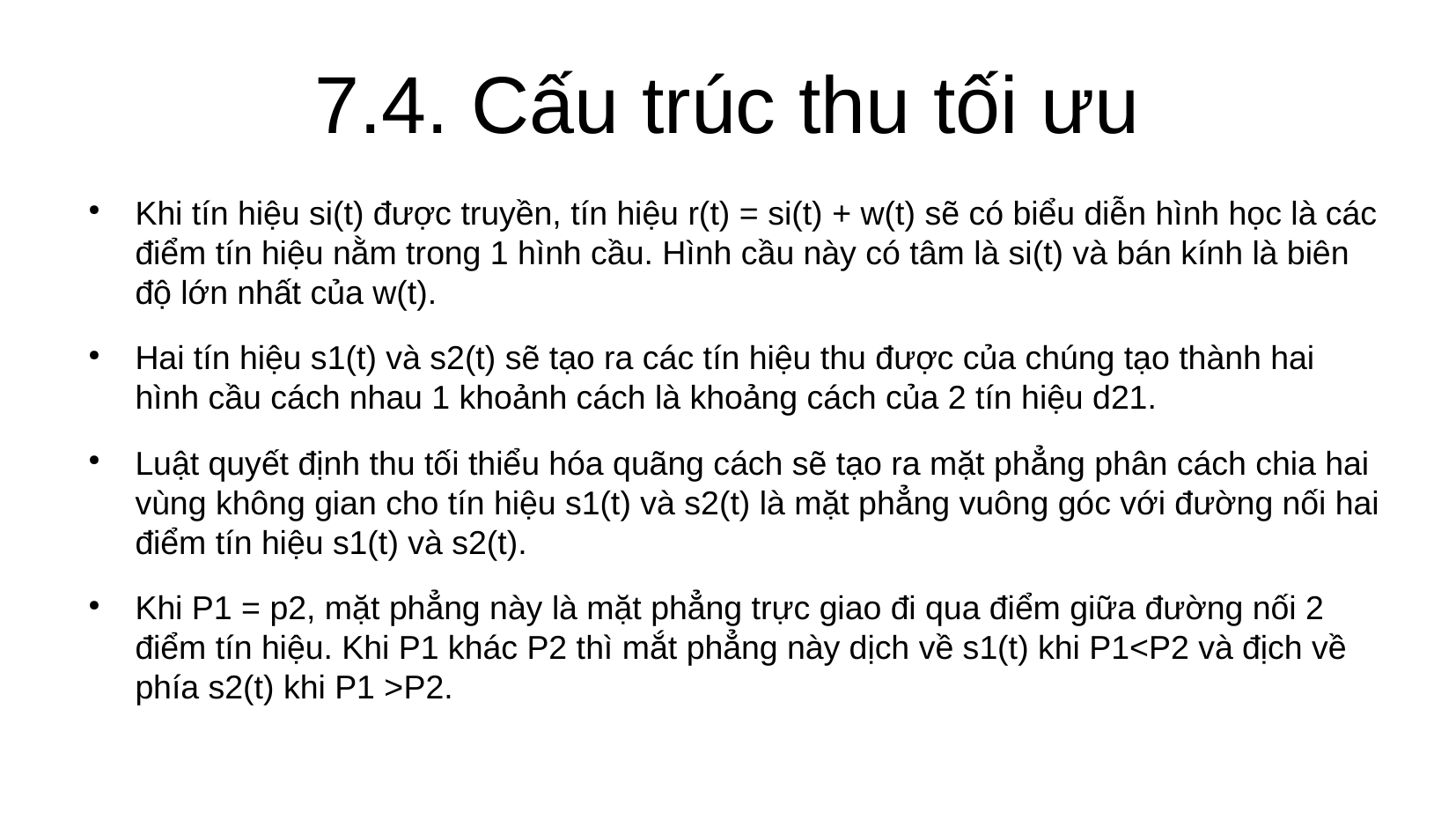

7.4. Cấu trúc thu tối ưu
Khi tín hiệu si(t) được truyền, tín hiệu r(t) = si(t) + w(t) sẽ có biểu diễn hình học là các điểm tín hiệu nằm trong 1 hình cầu. Hình cầu này có tâm là si(t) và bán kính là biên độ lớn nhất của w(t).
Hai tín hiệu s1(t) và s2(t) sẽ tạo ra các tín hiệu thu được của chúng tạo thành hai hình cầu cách nhau 1 khoảnh cách là khoảng cách của 2 tín hiệu d21.
Luật quyết định thu tối thiểu hóa quãng cách sẽ tạo ra mặt phẳng phân cách chia hai vùng không gian cho tín hiệu s1(t) và s2(t) là mặt phẳng vuông góc với đường nối hai điểm tín hiệu s1(t) và s2(t).
Khi P1 = p2, mặt phẳng này là mặt phẳng trực giao đi qua điểm giữa đường nối 2 điểm tín hiệu. Khi P1 khác P2 thì mắt phẳng này dịch về s1(t) khi P1<P2 và địch về phía s2(t) khi P1 >P2.